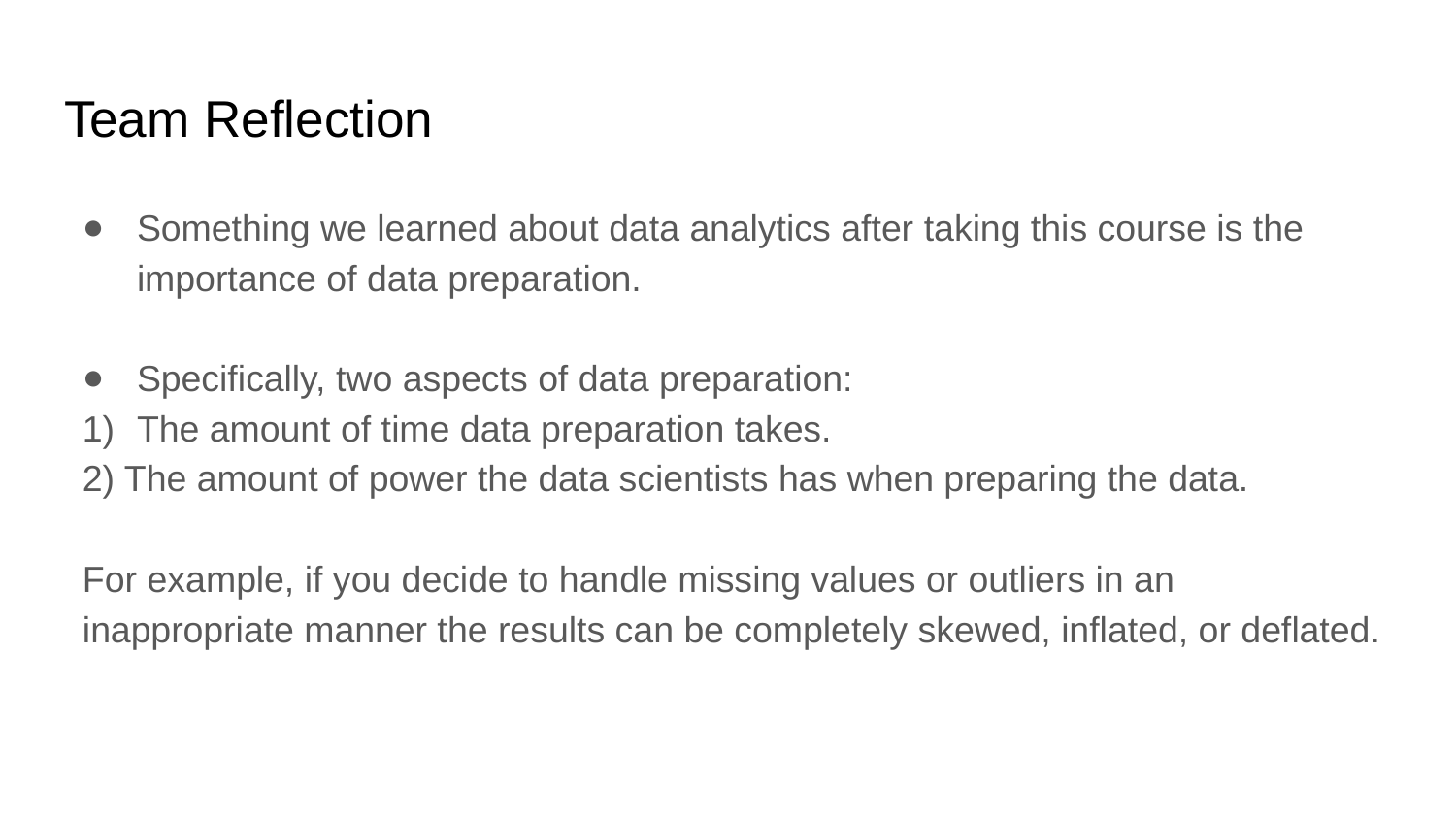

# Team Reflection
Something we learned about data analytics after taking this course is the importance of data preparation.

Specifically, two aspects of data preparation:
The amount of time data preparation takes.
2) The amount of power the data scientists has when preparing the data.

For example, if you decide to handle missing values or outliers in an inappropriate manner the results can be completely skewed, inflated, or deflated.